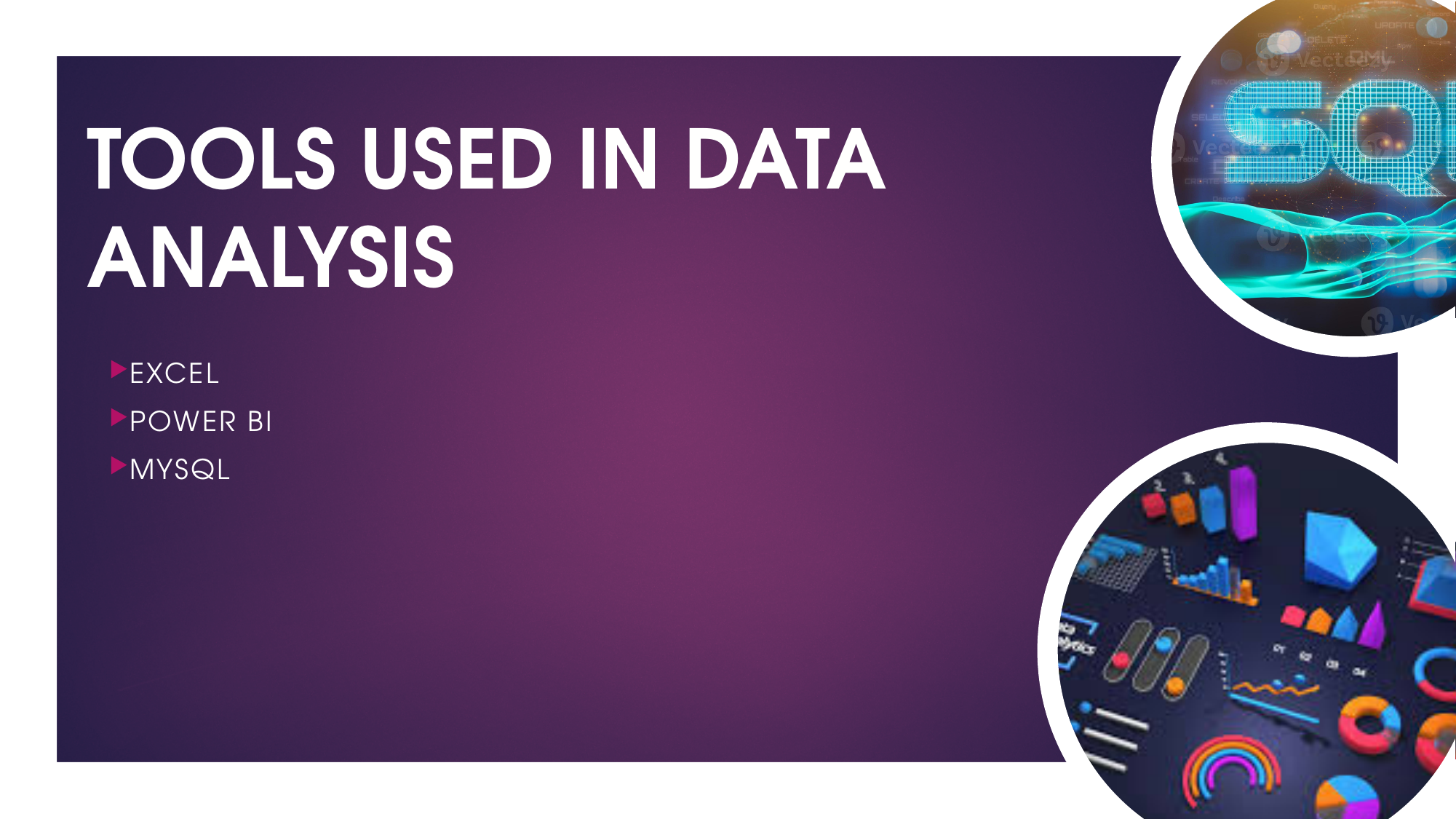

TOOLS USED IN DATA ANALYSIS
EXCEL
POWER BI
MYSQL